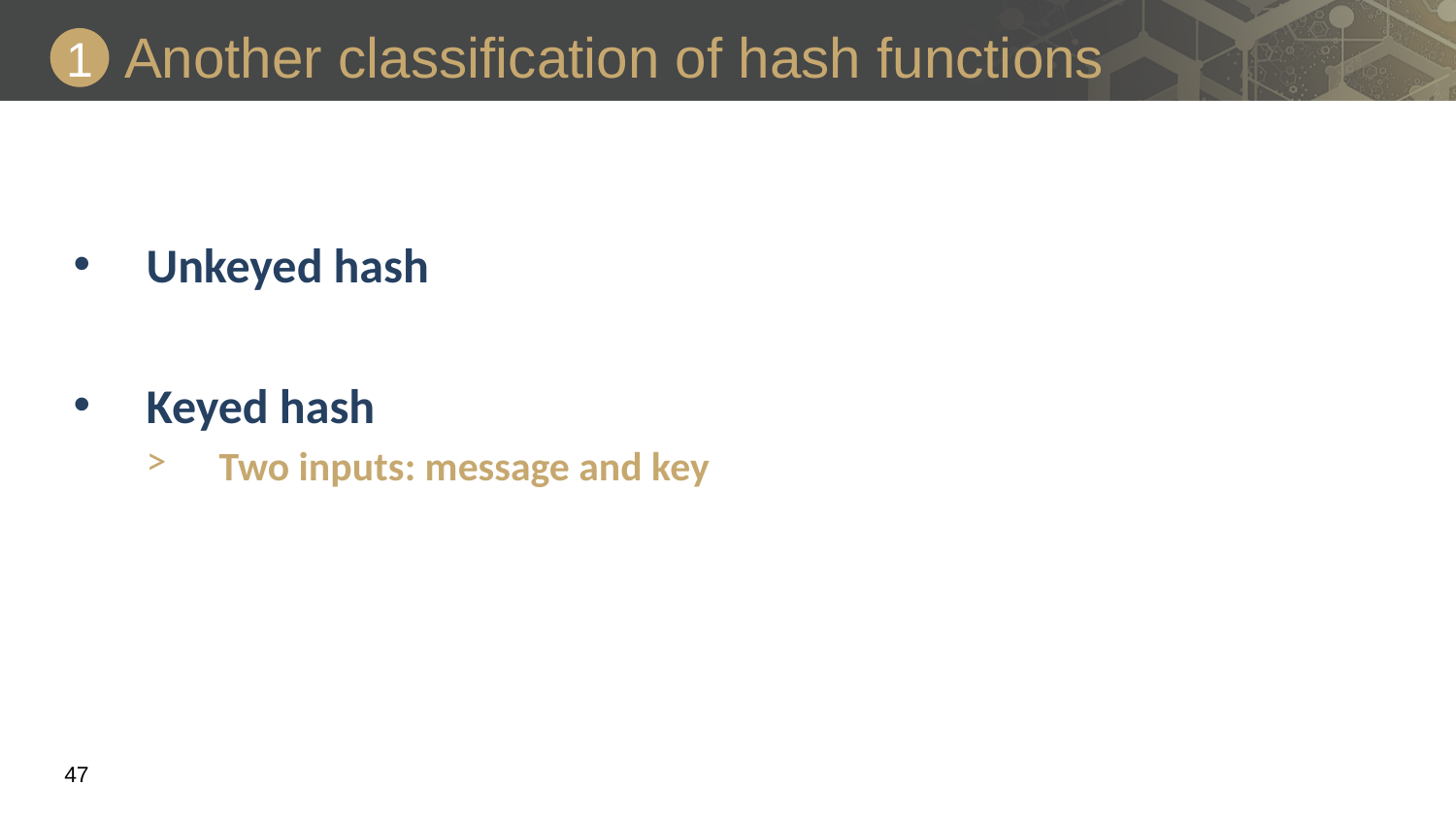

# Another classification of hash functions
1
Unkeyed hash

Keyed hash
Two inputs: message and key
47